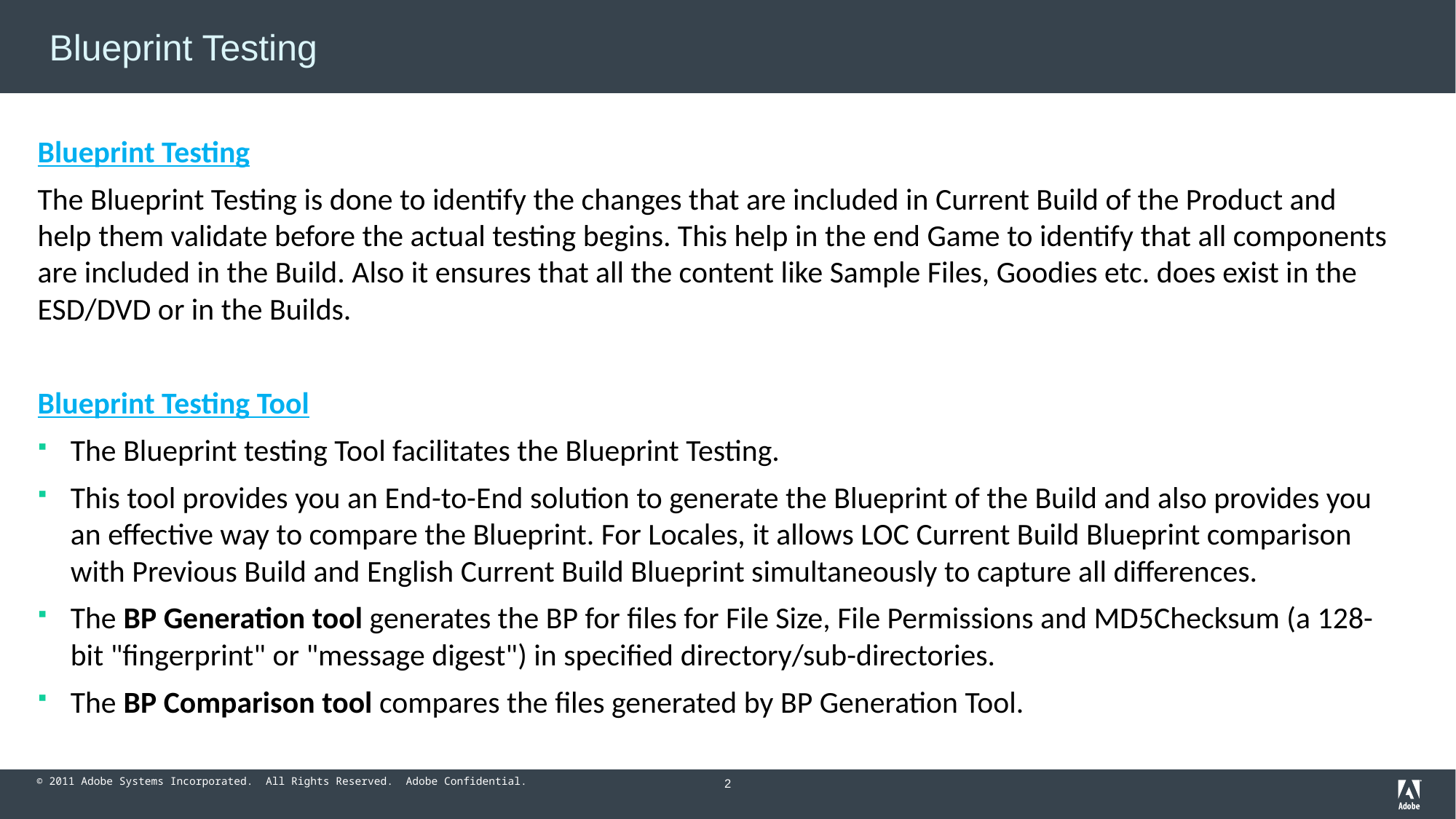

# Blueprint Testing
Blueprint Testing
The Blueprint Testing is done to identify the changes that are included in Current Build of the Product and help them validate before the actual testing begins. This help in the end Game to identify that all components are included in the Build. Also it ensures that all the content like Sample Files, Goodies etc. does exist in the ESD/DVD or in the Builds.

Blueprint Testing Tool
The Blueprint testing Tool facilitates the Blueprint Testing.
This tool provides you an End-to-End solution to generate the Blueprint of the Build and also provides you an effective way to compare the Blueprint. For Locales, it allows LOC Current Build Blueprint comparison with Previous Build and English Current Build Blueprint simultaneously to capture all differences.
The BP Generation tool generates the BP for files for File Size, File Permissions and MD5Checksum (a 128-bit "fingerprint" or "message digest") in specified directory/sub-directories.
The BP Comparison tool compares the files generated by BP Generation Tool.

2